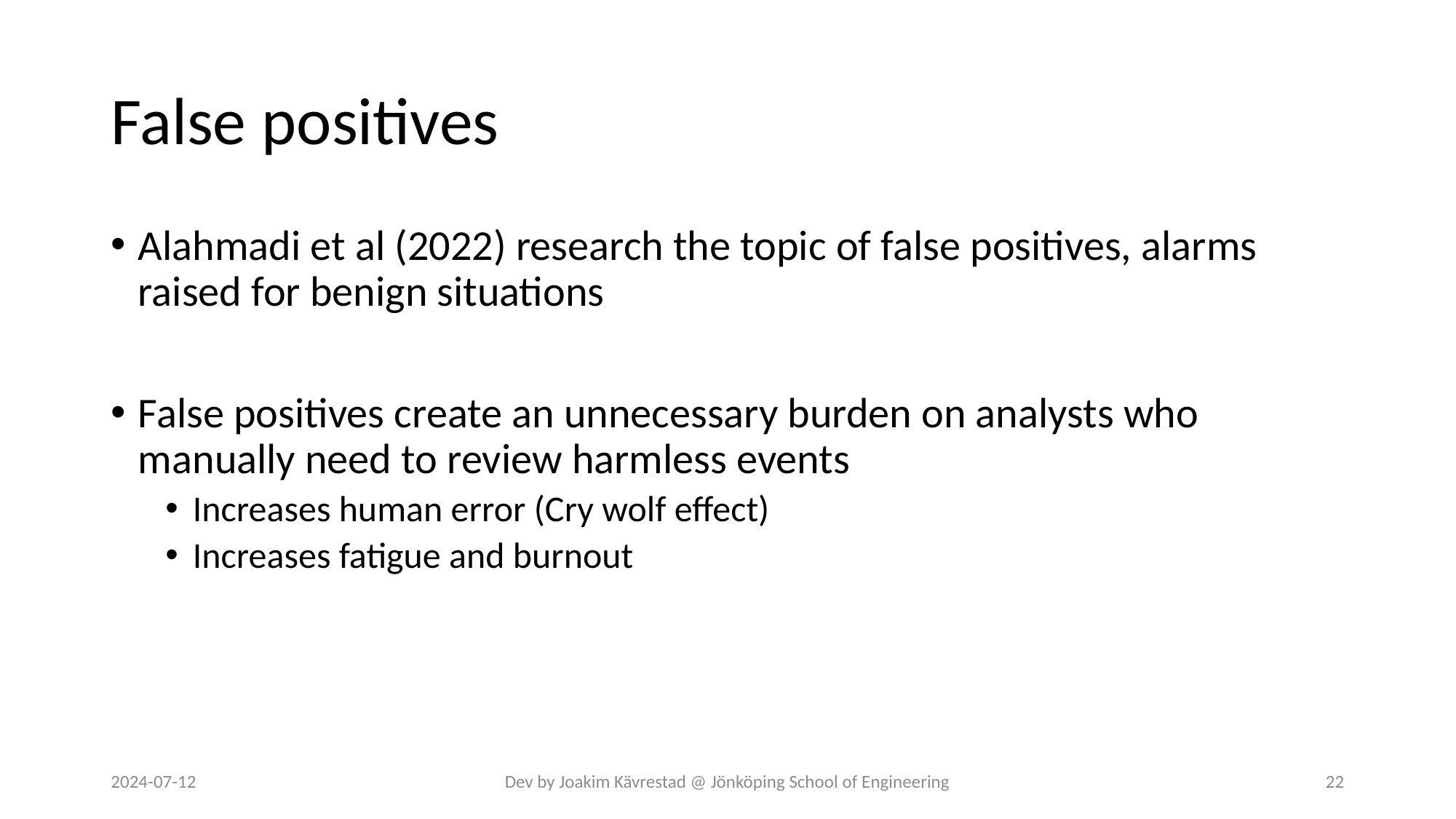

# False positives
Alahmadi et al (2022) research the topic of false positives, alarms raised for benign situations

False positives create an unnecessary burden on analysts who manually need to review harmless events
Increases human error (Cry wolf effect)
Increases fatigue and burnout

2024-07-12
Dev by Joakim Kävrestad @ Jönköping School of Engineering
22